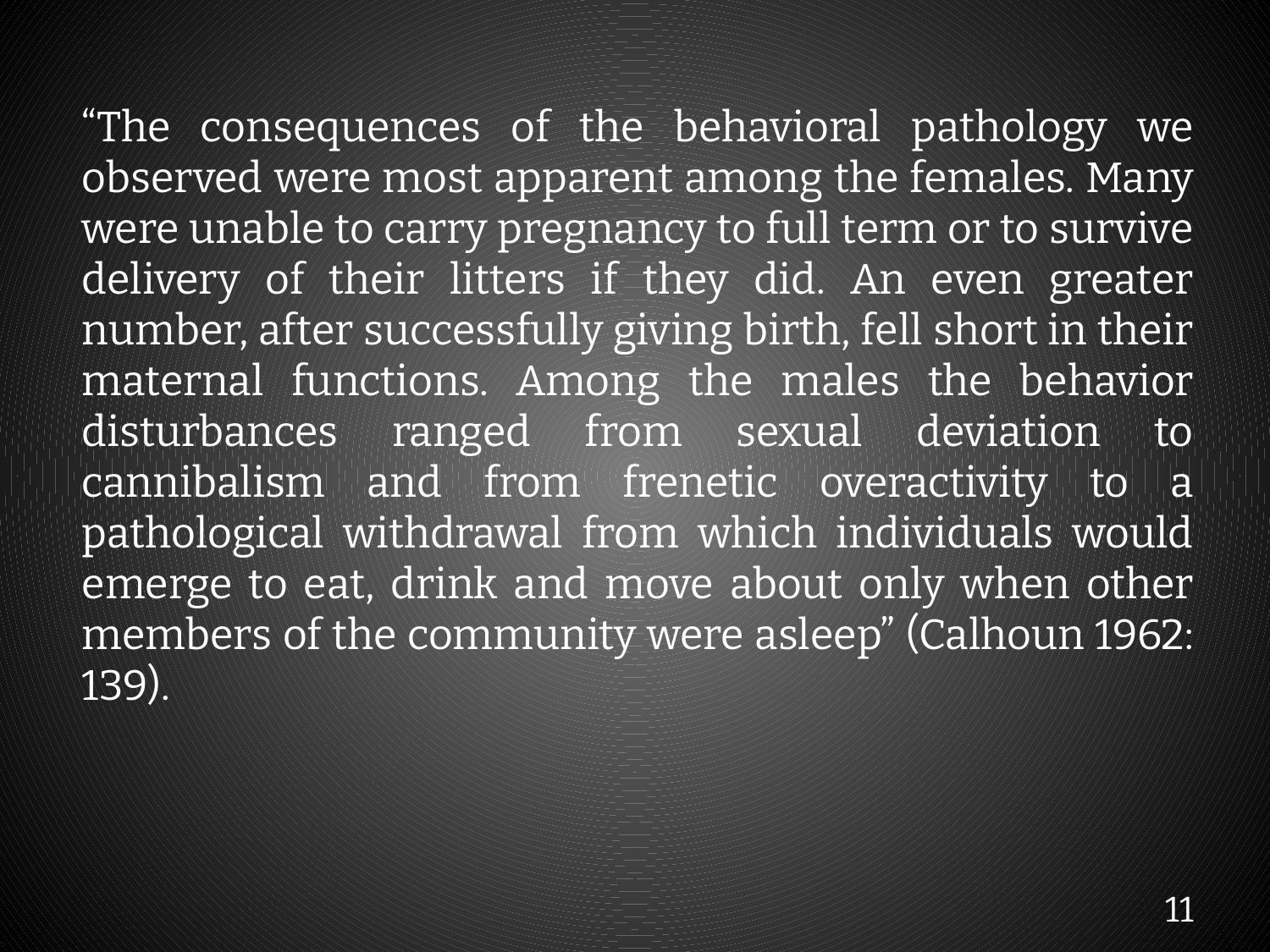

“The consequences of the behavioral pathology we observed were most apparent among the females. Many were unable to carry pregnancy to full term or to survive delivery of their litters if they did. An even greater number, after successfully giving birth, fell short in their maternal functions. Among the males the behavior disturbances ranged from sexual deviation to cannibalism and from frenetic overactivity to a pathological withdrawal from which individuals would emerge to eat, drink and move about only when other members of the community were asleep” (Calhoun 1962: 139).
11